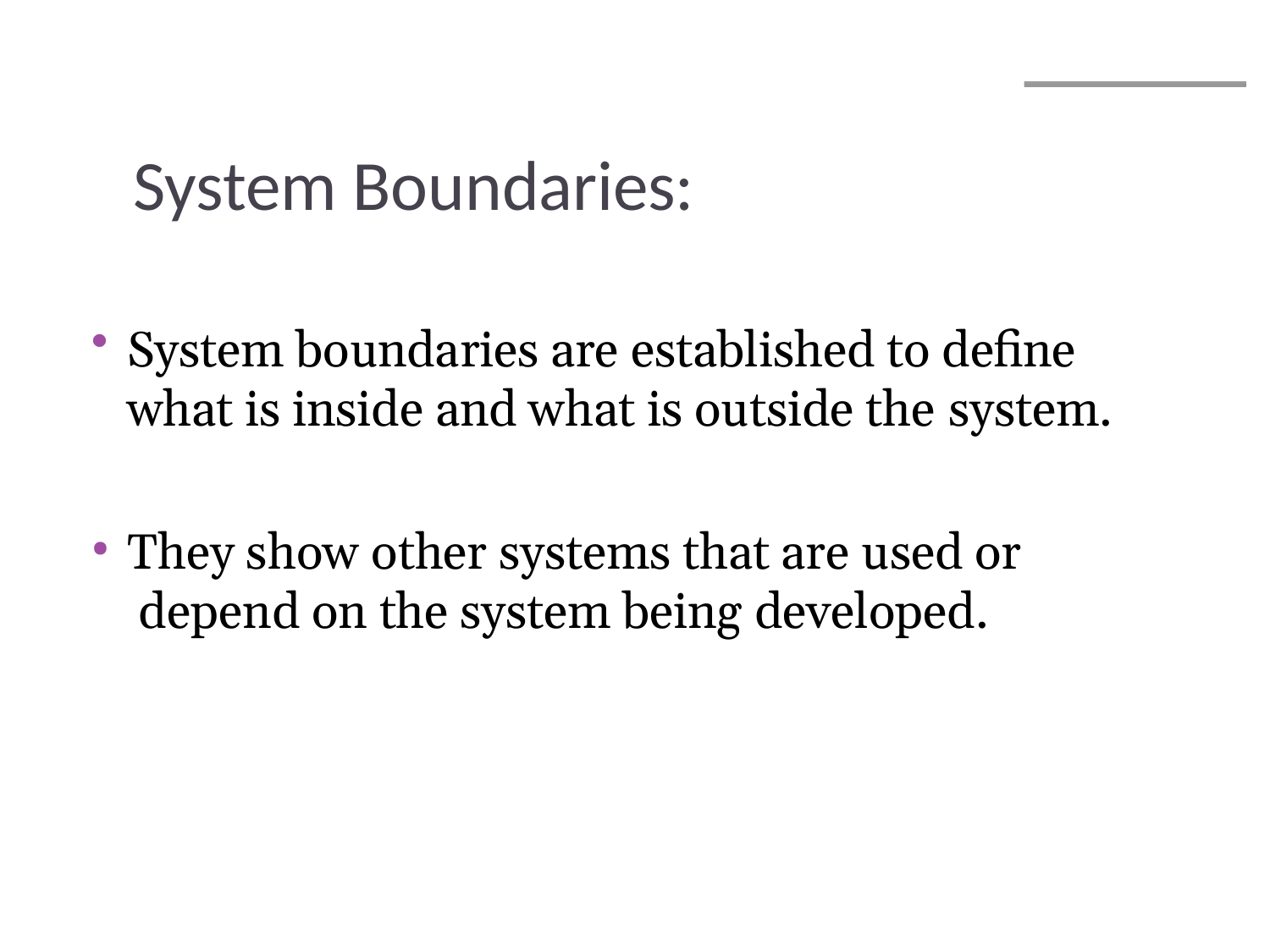

# System Boundaries:
System boundaries are established to define  what is inside and what is outside the system.

They show other systems that are used or  depend on the system being developed.